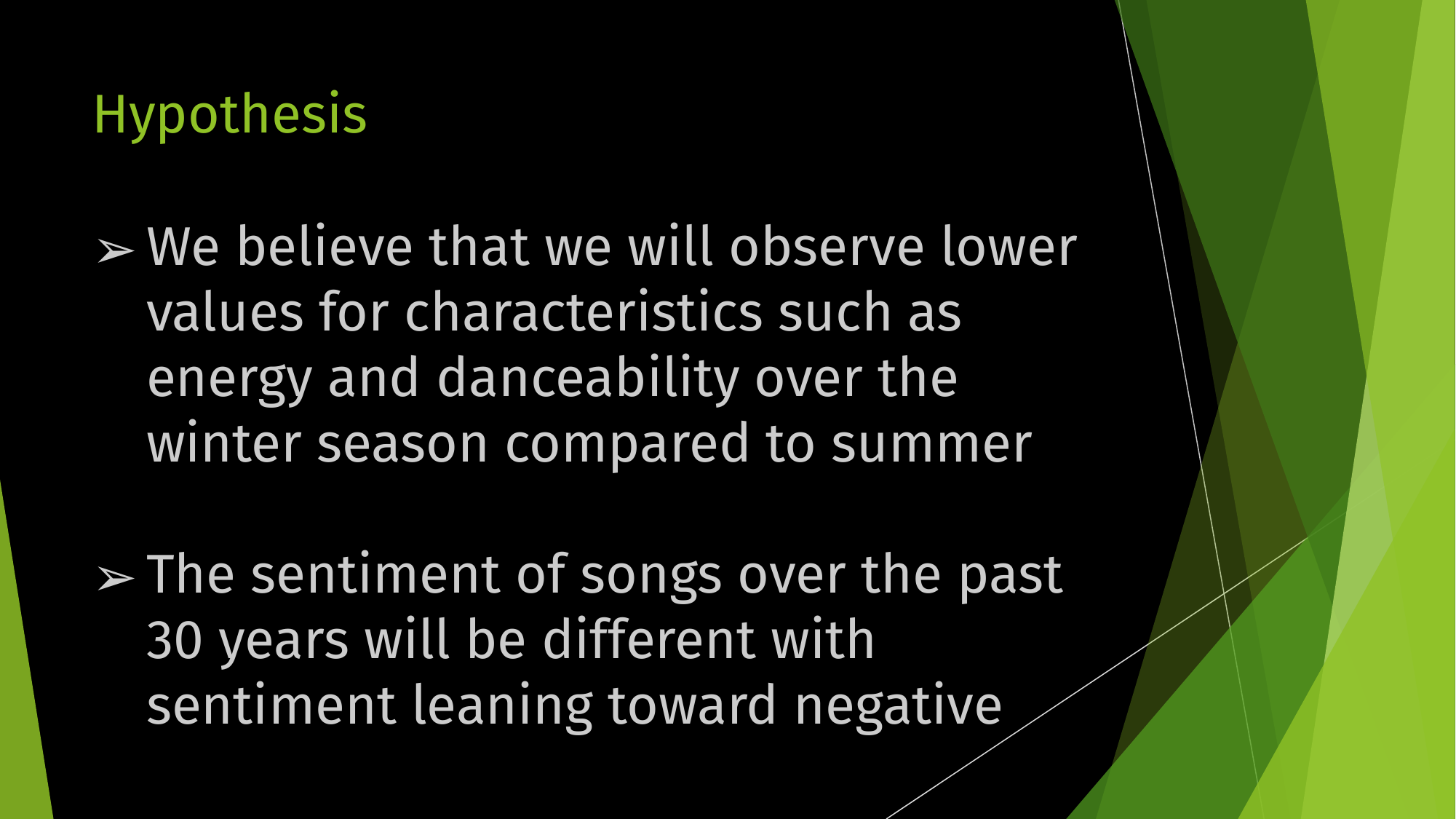

# Hypothesis

We believe that we will observe lower values for characteristics such as energy and danceability over the winter season compared to summer

The sentiment of songs over the past 30 years will be different with sentiment leaning toward negative